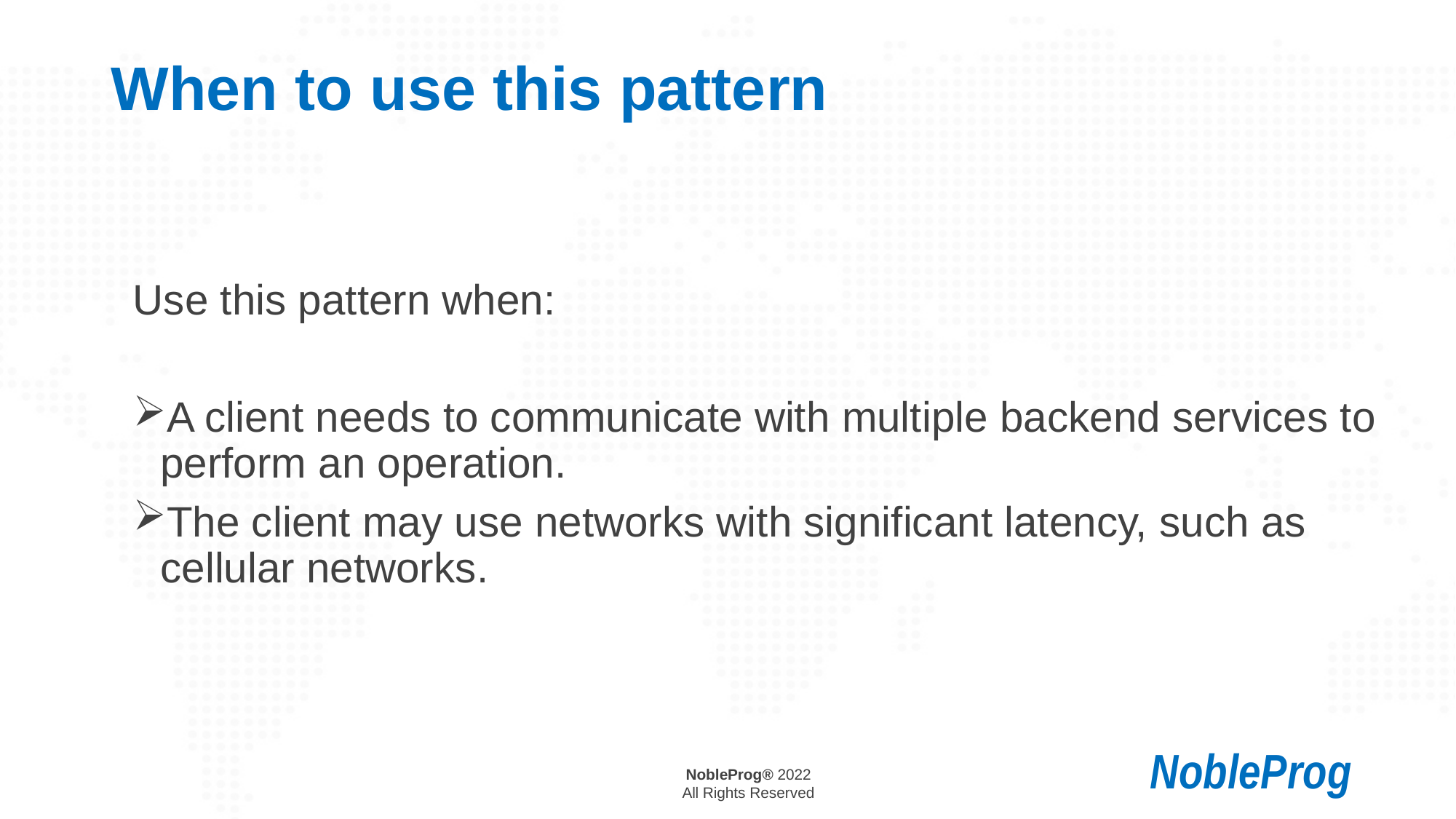

# When to use this pattern
Use this pattern when:

A client needs to communicate with multiple backend services to perform an operation.
The client may use networks with significant latency, such as cellular networks.